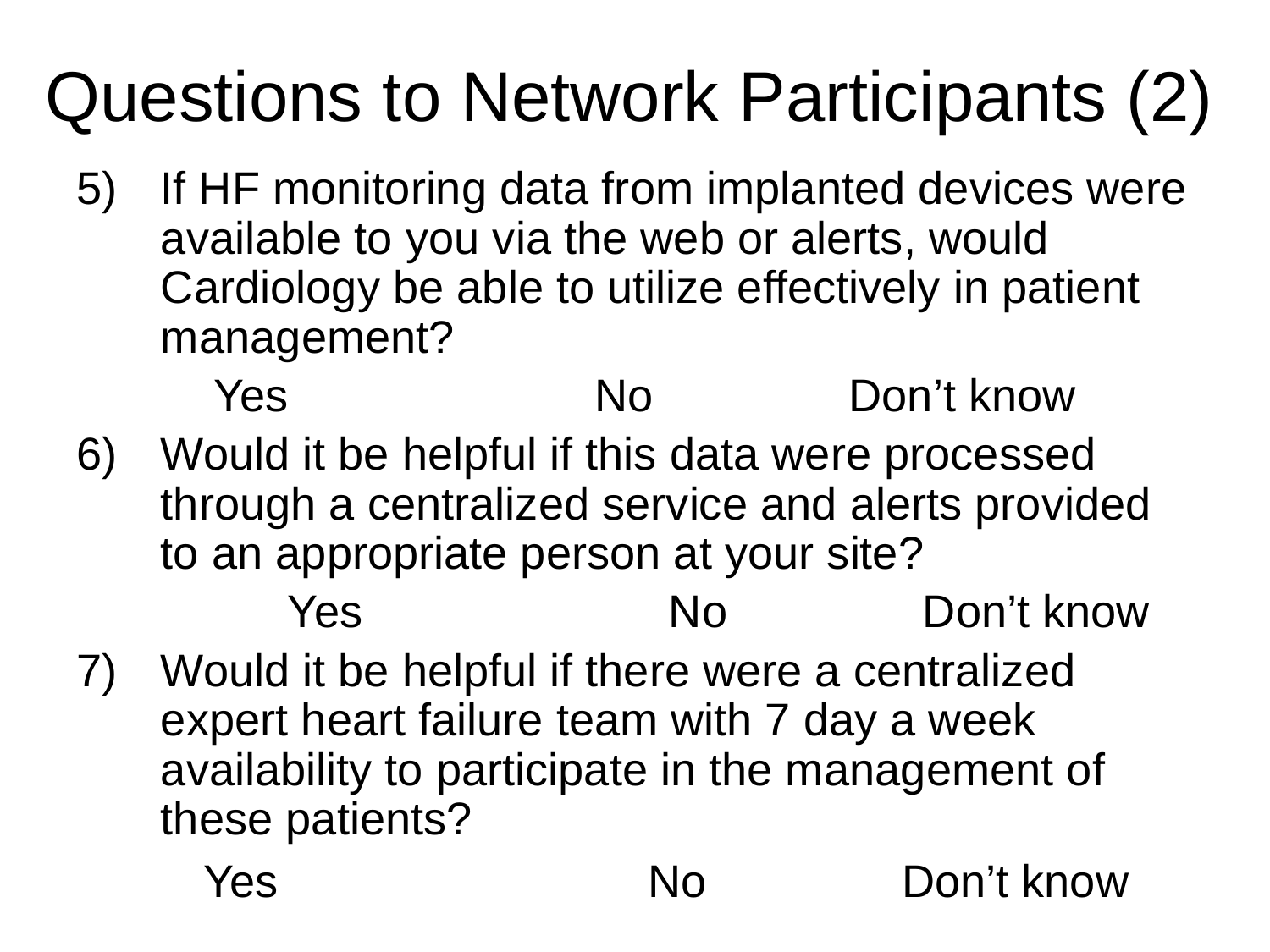

# Questions to Network Participants (2)
If HF monitoring data from implanted devices were available to you via the web or alerts, would Cardiology be able to utilize effectively in patient management?
	Yes			No		Don’t know
Would it be helpful if this data were processed through a centralized service and alerts provided to an appropriate person at your site?
		Yes			No 		Don’t know
Would it be helpful if there were a centralized expert heart failure team with 7 day a week availability to participate in the management of these patients?
Yes			No		Don’t know